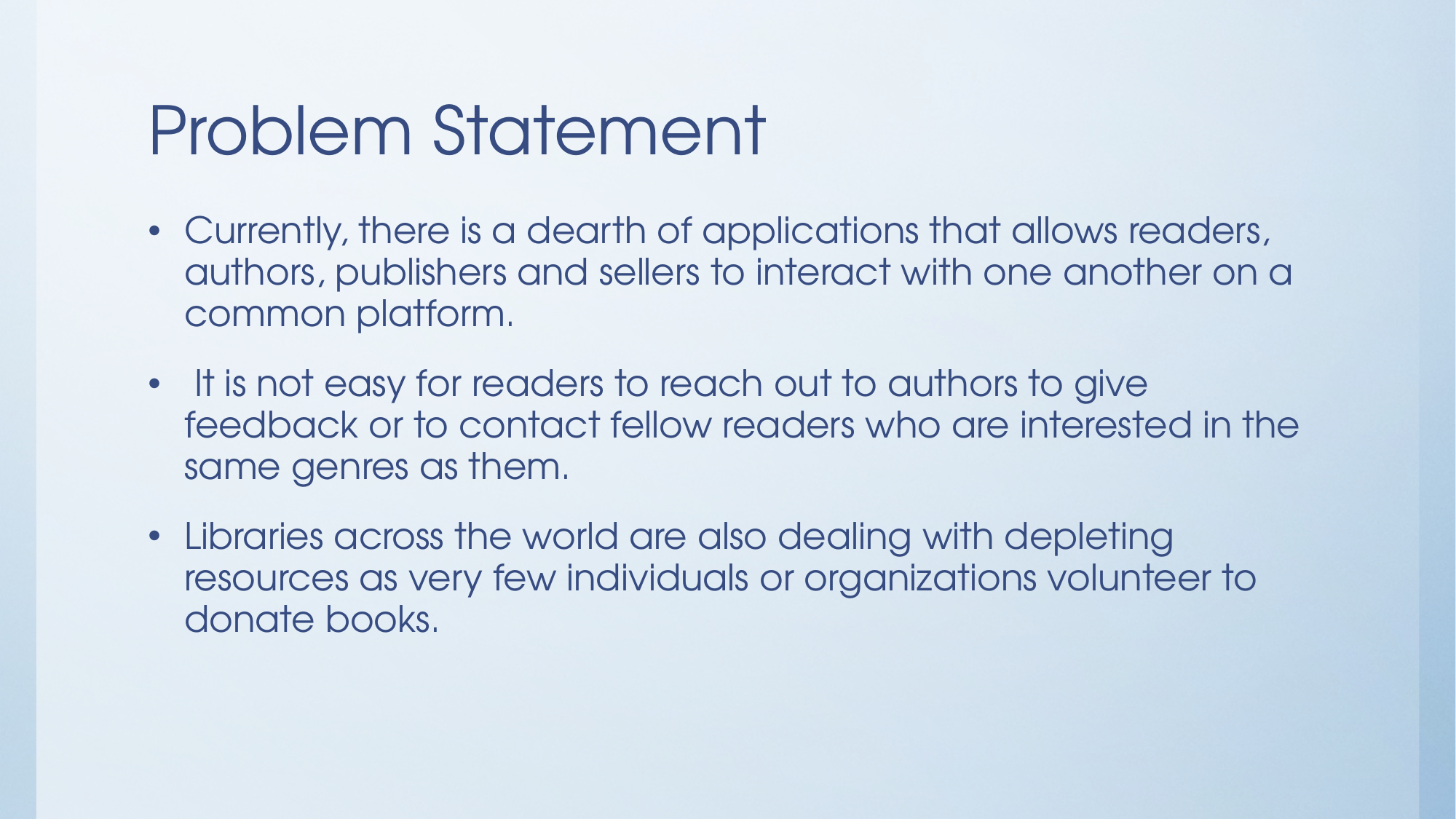

# Problem Statement
Currently, there is a dearth of applications that allows readers, authors, publishers and sellers to interact with one another on a common platform.
 It is not easy for readers to reach out to authors to give feedback or to contact fellow readers who are interested in the same genres as them.
Libraries across the world are also dealing with depleting resources as very few individuals or organizations volunteer to donate books.